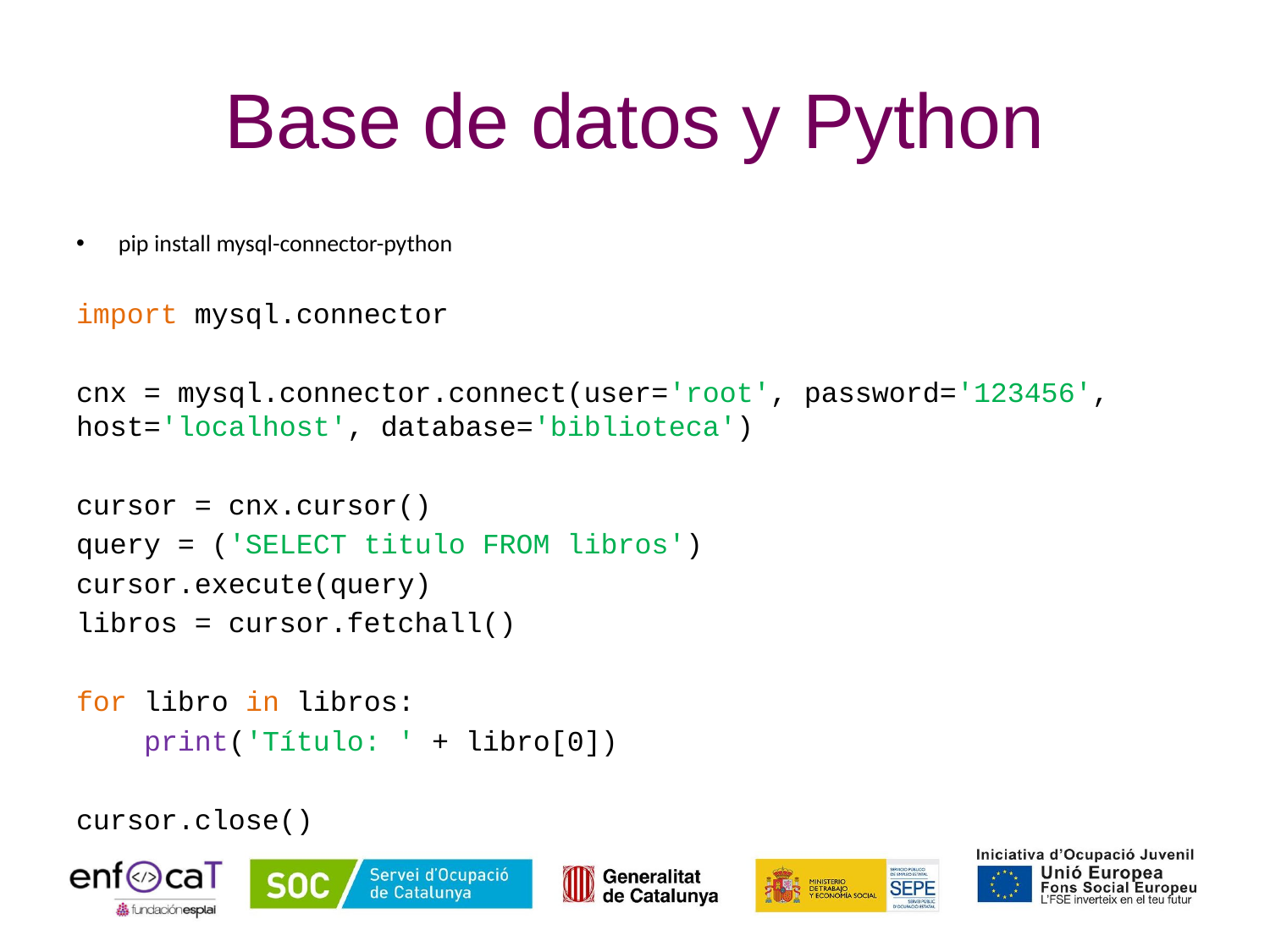

# Base de datos y Python
pip install mysql-connector-python

import mysql.connector

cnx = mysql.connector.connect(user='root', password='123456', host='localhost', database='biblioteca')

cursor = cnx.cursor()
query = ('SELECT titulo FROM libros')
cursor.execute(query)
libros = cursor.fetchall()

for libro in libros:
    print('Título: ' + libro[0])

cursor.close()